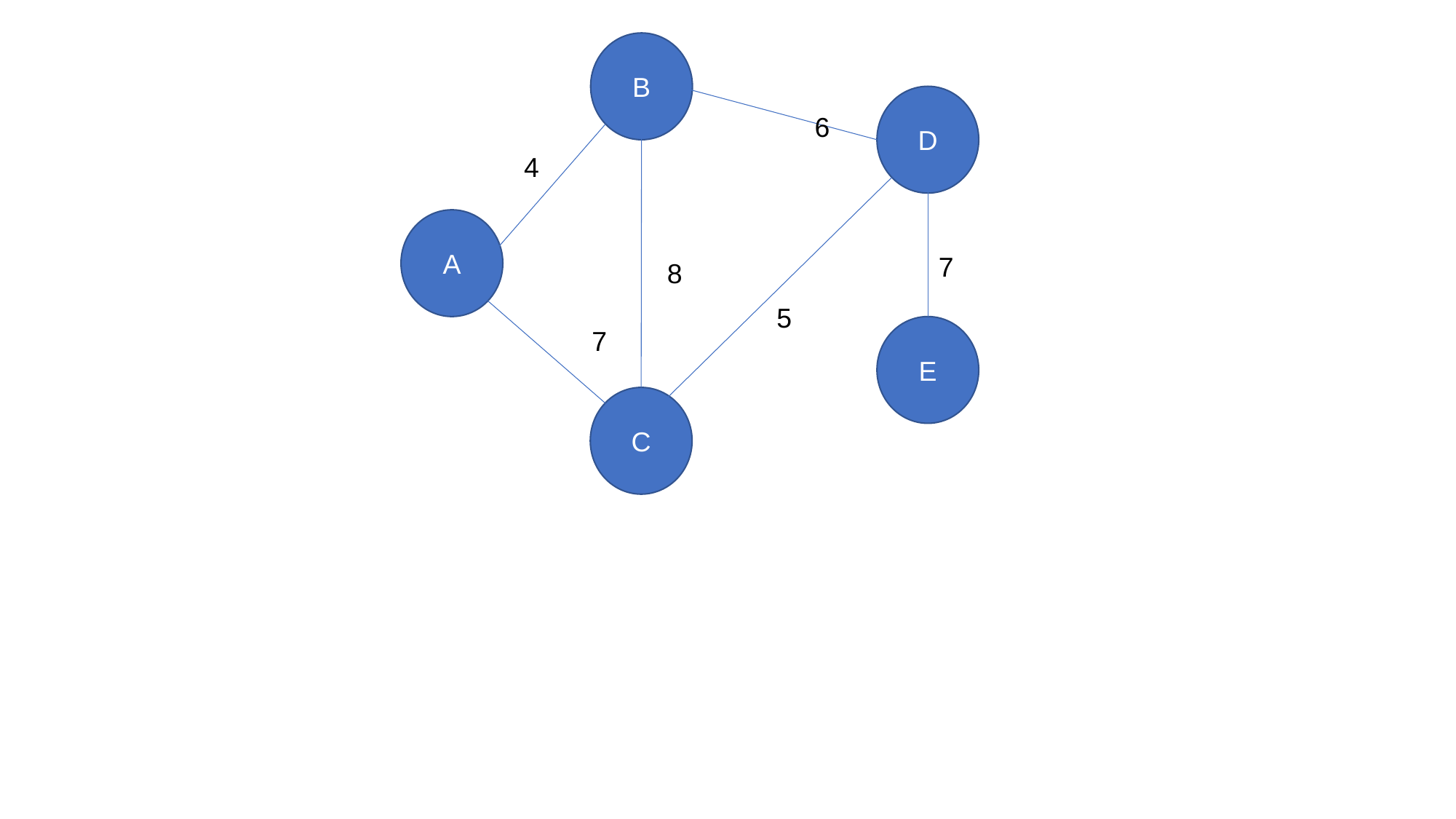

B
D
6
4
A
7
8
5
E
7
C